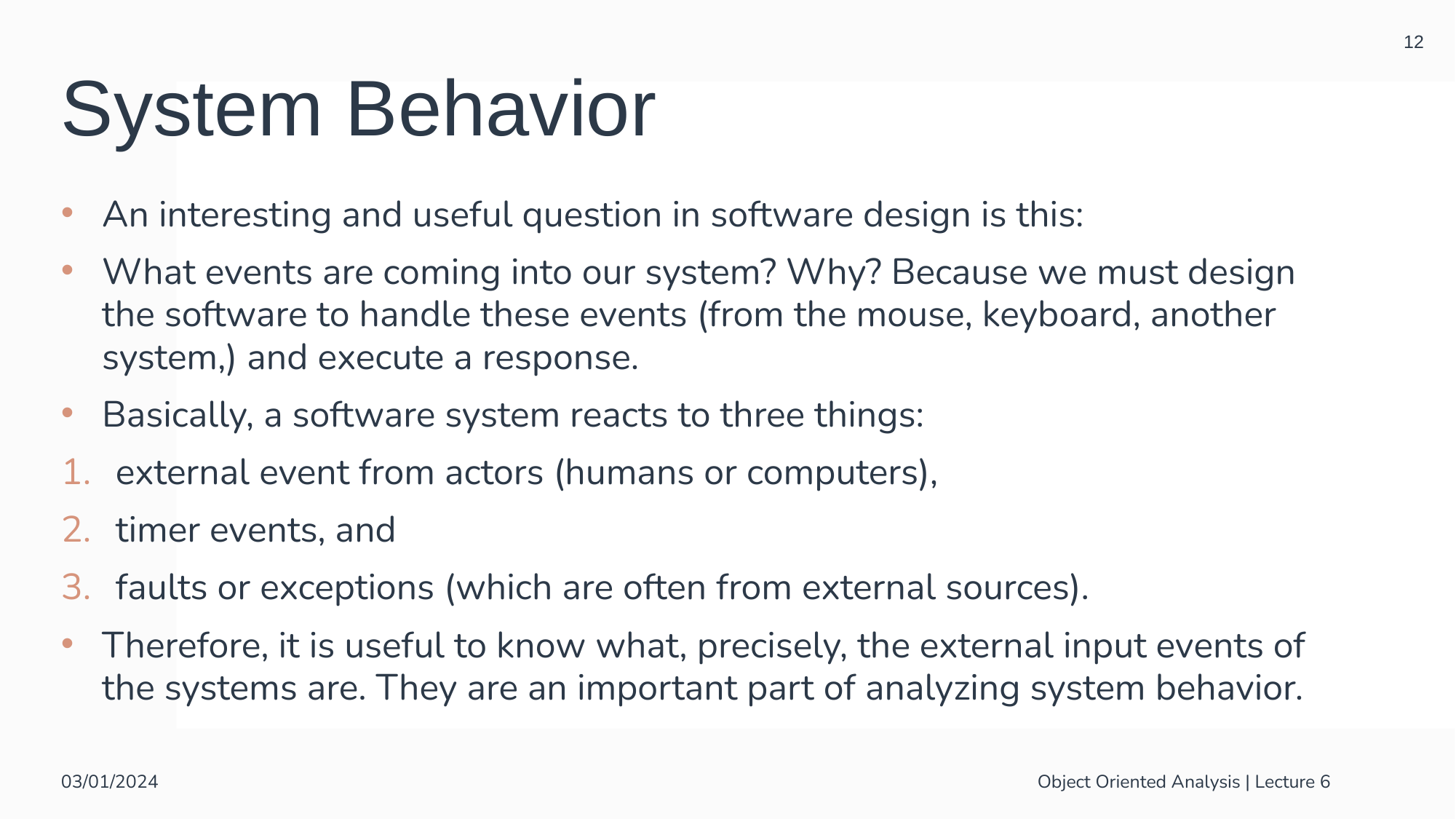

12
# System Behavior
An interesting and useful question in software design is this:
What events are coming into our system? Why? Because we must design the software to handle these events (from the mouse, keyboard, another system,) and execute a response.
Basically, a software system reacts to three things:
external event from actors (humans or computers),
timer events, and
faults or exceptions (which are often from external sources).
Therefore, it is useful to know what, precisely, the external input events of the systems are. They are an important part of analyzing system behavior.
03/01/2024
Object Oriented Analysis | Lecture 6